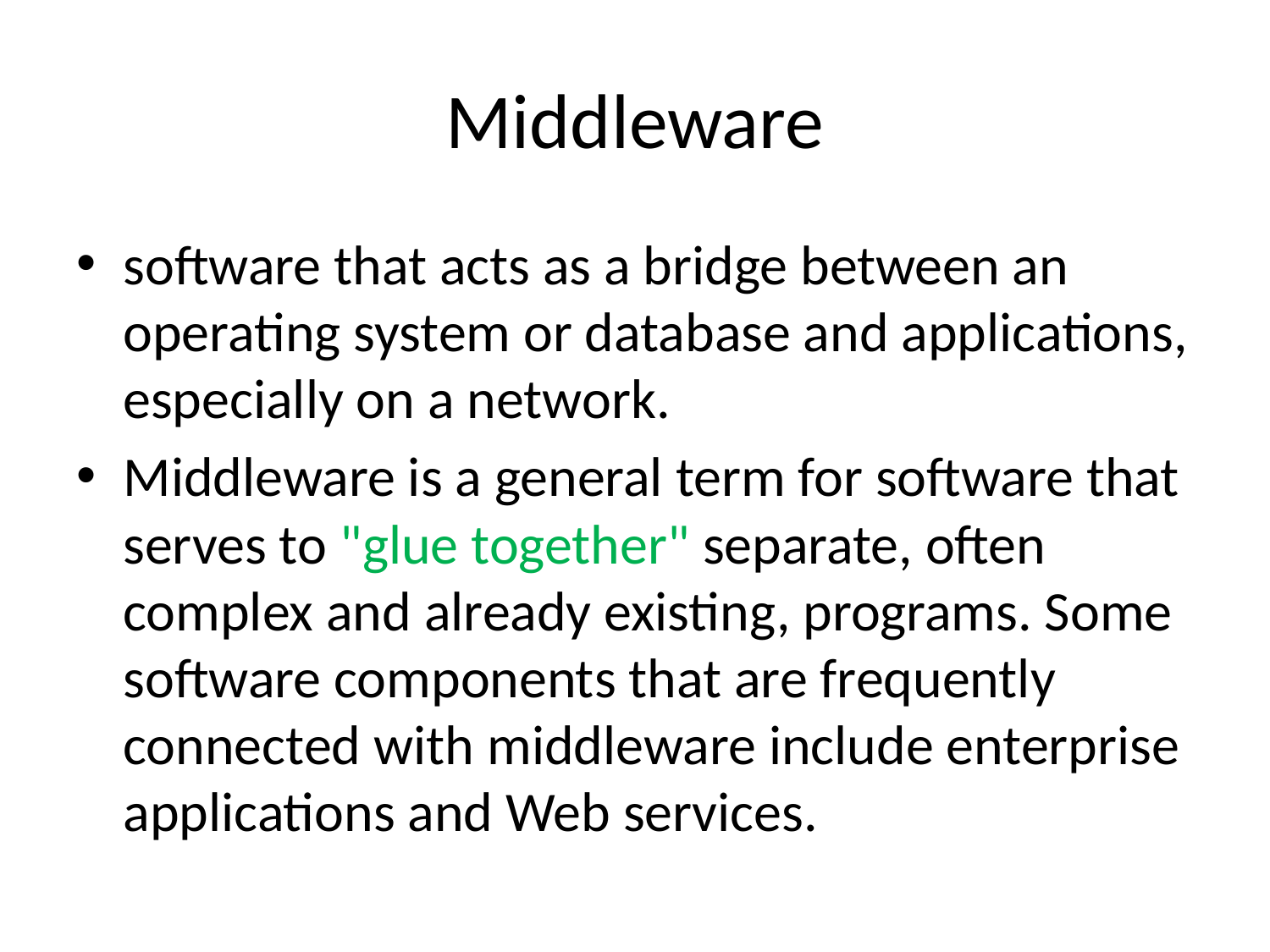

# Middleware
software that acts as a bridge between an operating system or database and applications, especially on a network.
Middleware is a general term for software that serves to "glue together" separate, often complex and already existing, programs. Some software components that are frequently connected with middleware include enterprise applications and Web services.